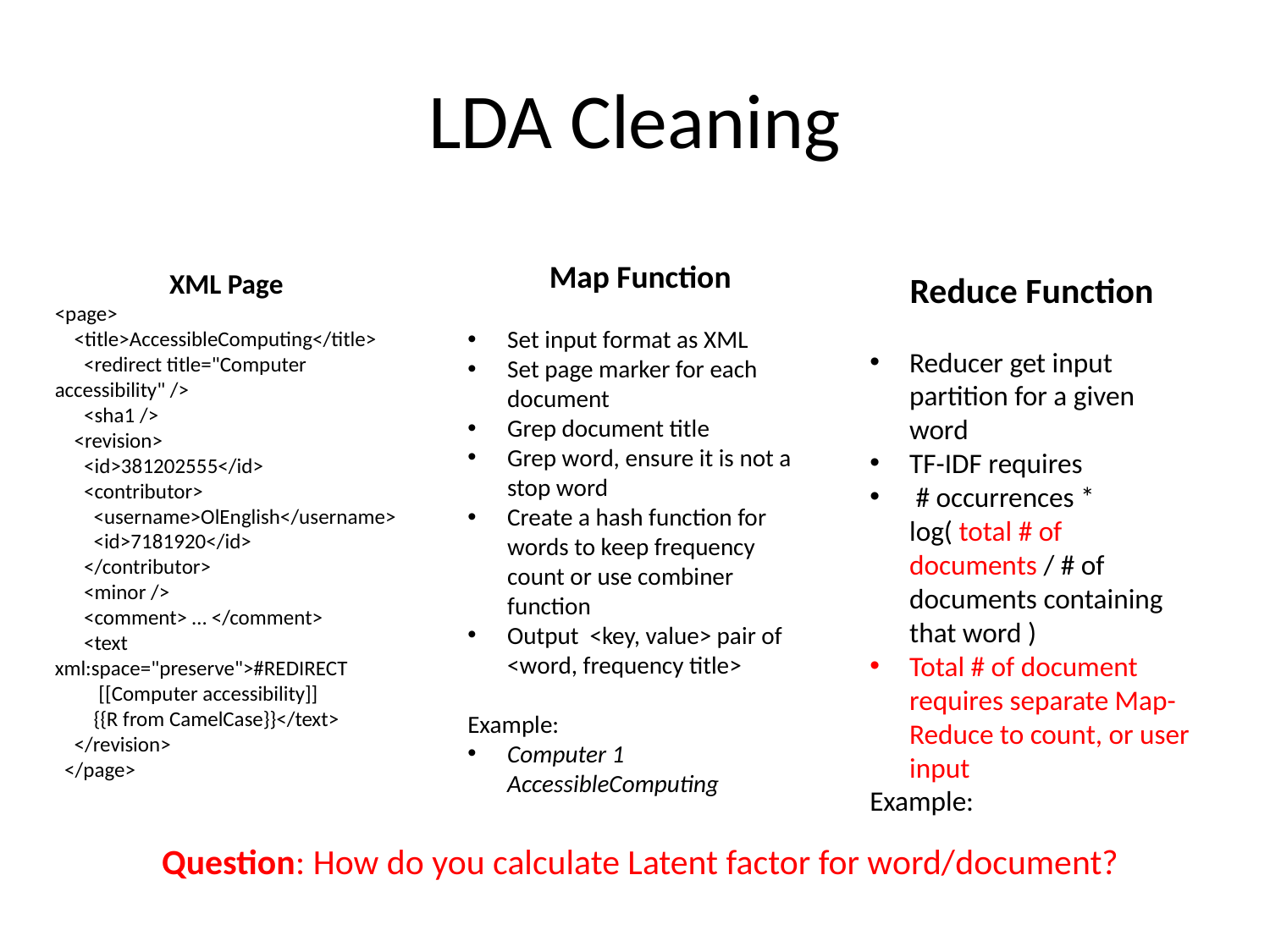

# LDA Cleaning
Map Function

Set input format as XML
Set page marker for each document
Grep document title
Grep word, ensure it is not a stop word
Create a hash function for words to keep frequency count or use combiner function
Output  <key, value> pair of <word, frequency title>

Example:
Computer 1 AccessibleComputing
XML Page
<page>
    <title>AccessibleComputing</title>
      <redirect title="Computer accessibility" />
      <sha1 />
    <revision>
      <id>381202555</id>
      <contributor>
        <username>OlEnglish</username>
        <id>7181920</id>
      </contributor>
      <minor />
      <comment> … </comment>
      <text xml:space="preserve">#REDIRECT
         [[Computer accessibility]]
        {{R from CamelCase}}</text>
    </revision>
  </page>
Reduce Function

Reducer get input partition for a given word
TF-IDF requires
 # occurrences * log( total # of documents / # of documents containing that word )
Total # of document requires separate Map-Reduce to count, or user input
Example:
Question: How do you calculate Latent factor for word/document?